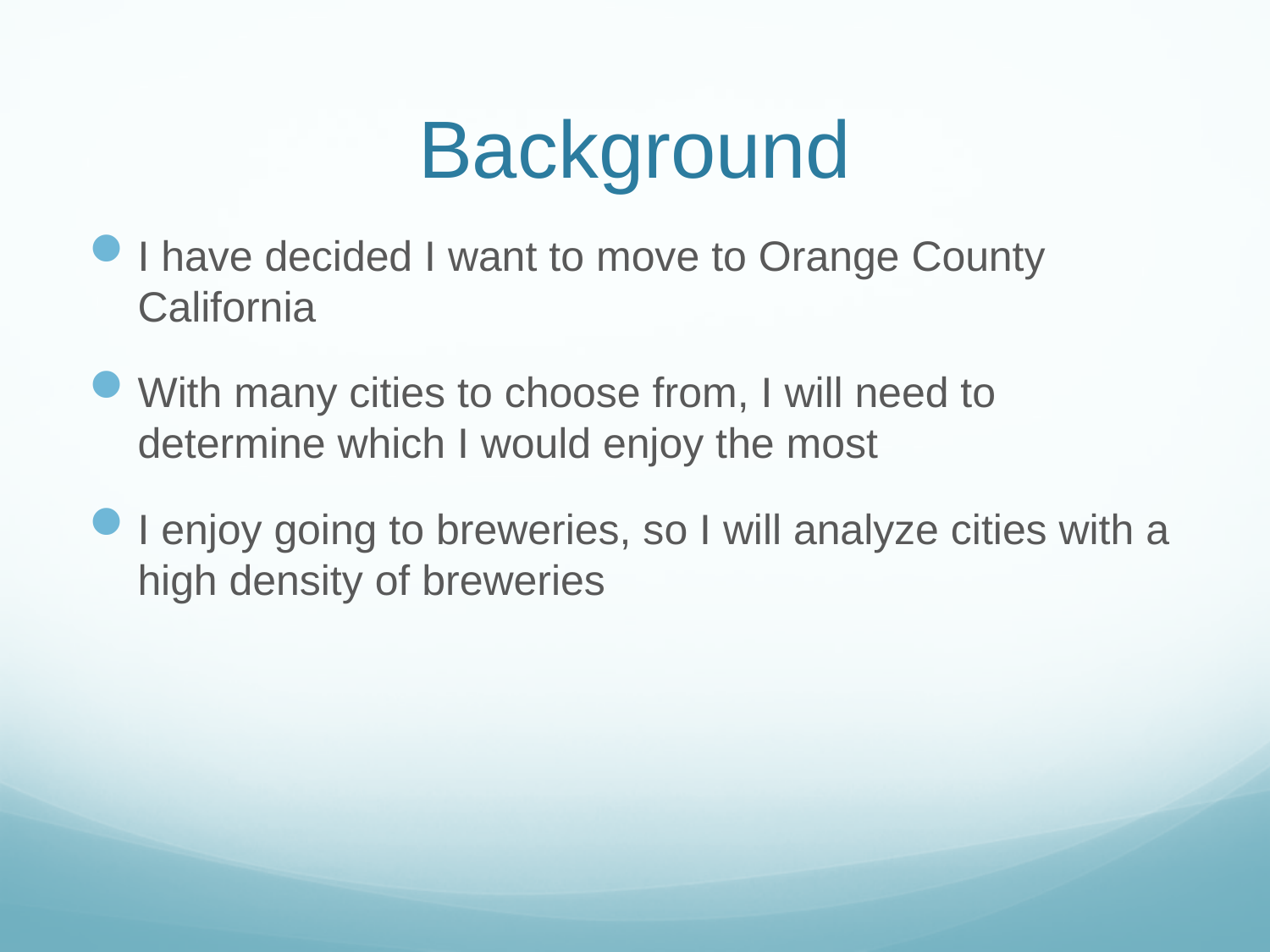

# Background
I have decided I want to move to Orange County California
With many cities to choose from, I will need to determine which I would enjoy the most
I enjoy going to breweries, so I will analyze cities with a high density of breweries